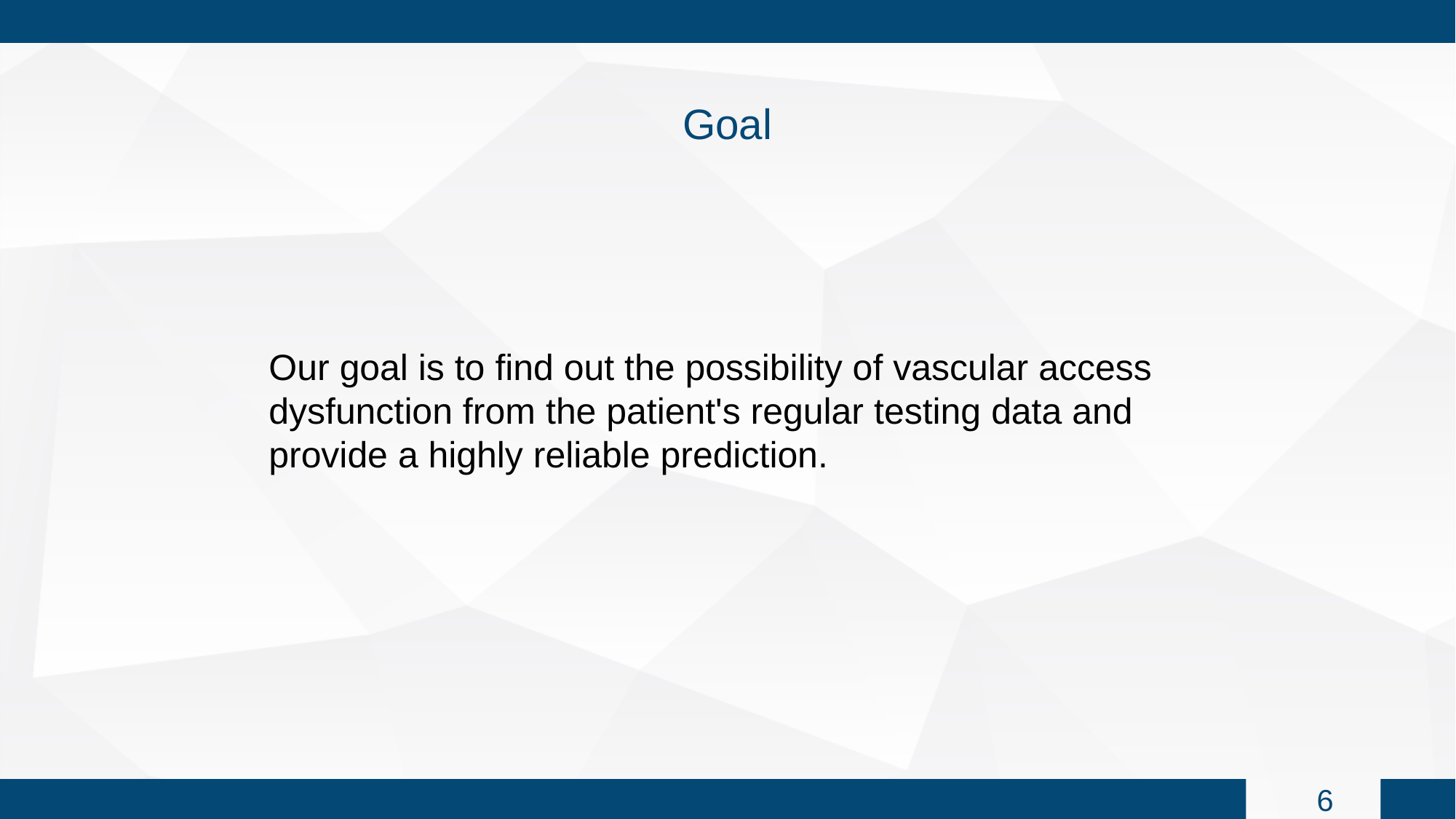

Goal
Our goal is to find out the possibility of vascular access dysfunction from the patient's regular testing data and provide a highly reliable prediction.
6